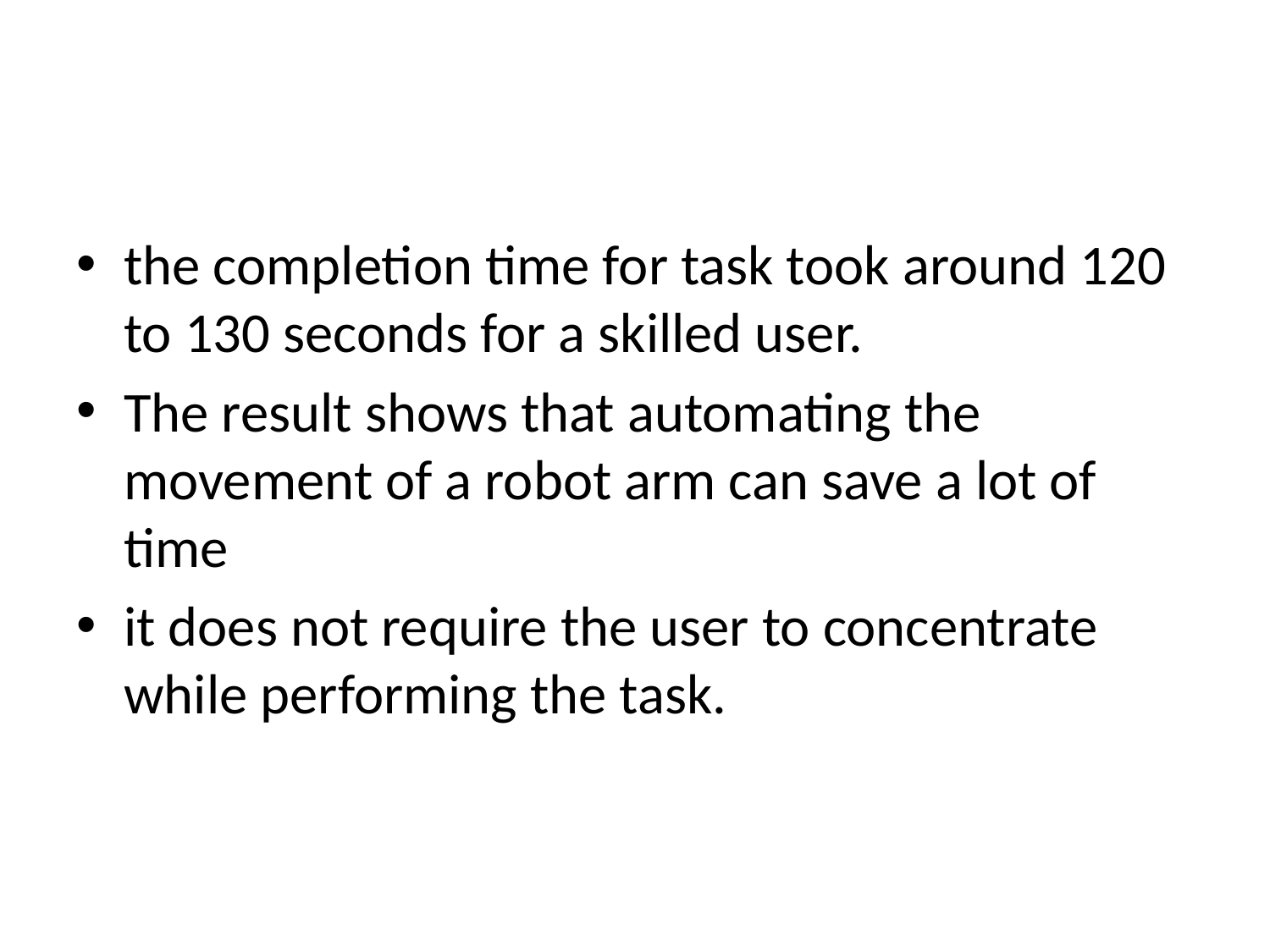

#
the completion time for task took around 120 to 130 seconds for a skilled user.
The result shows that automating the movement of a robot arm can save a lot of time
it does not require the user to concentrate while performing the task.